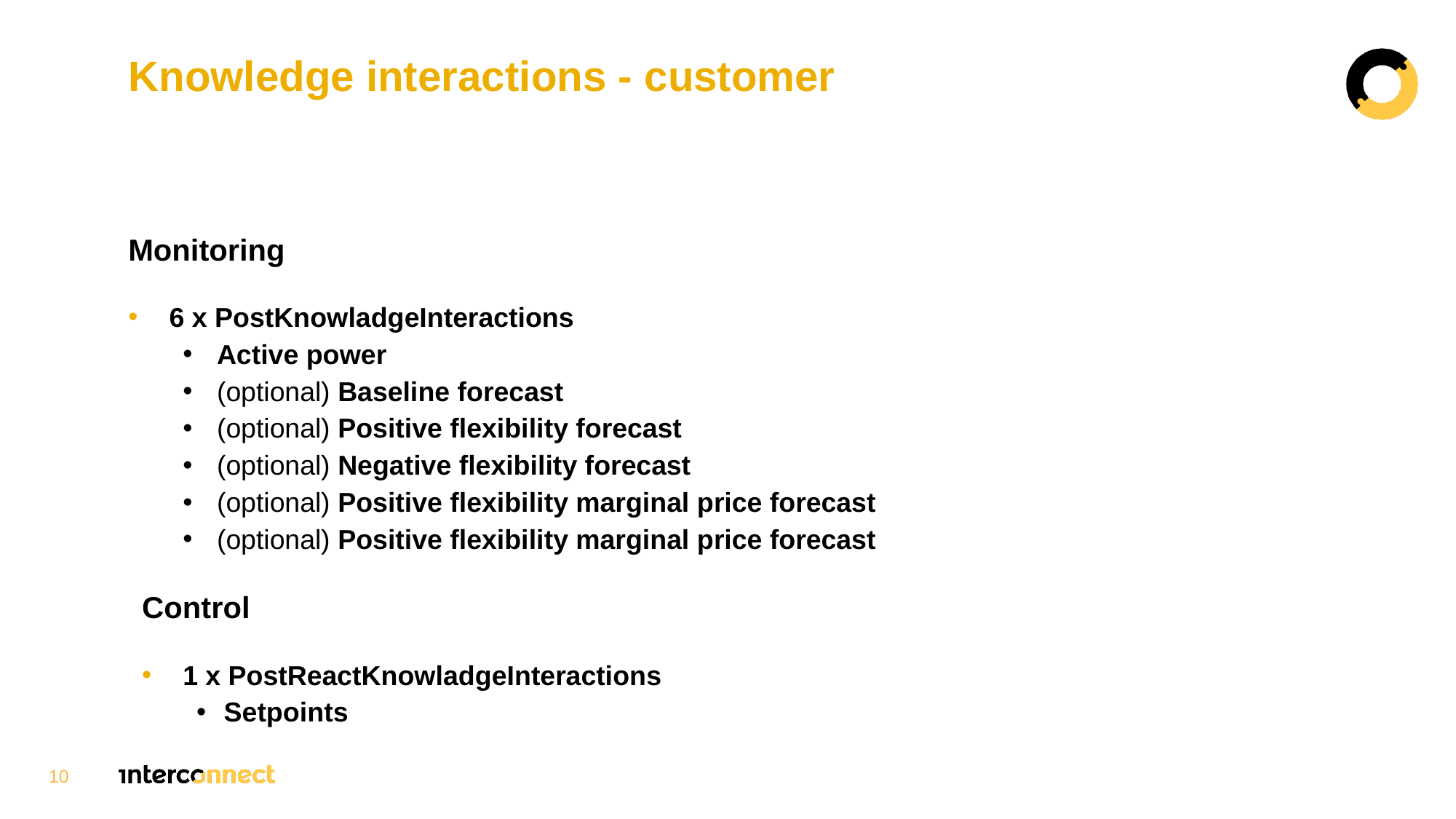

Knowledge interactions - customer
Monitoring
6 x PostKnowladgeInteractions
Active power
(optional) Baseline forecast
(optional) Positive flexibility forecast
(optional) Negative flexibility forecast
(optional) Positive flexibility marginal price forecast
(optional) Positive flexibility marginal price forecast
Control
1 x PostReactKnowladgeInteractions
Setpoints

10